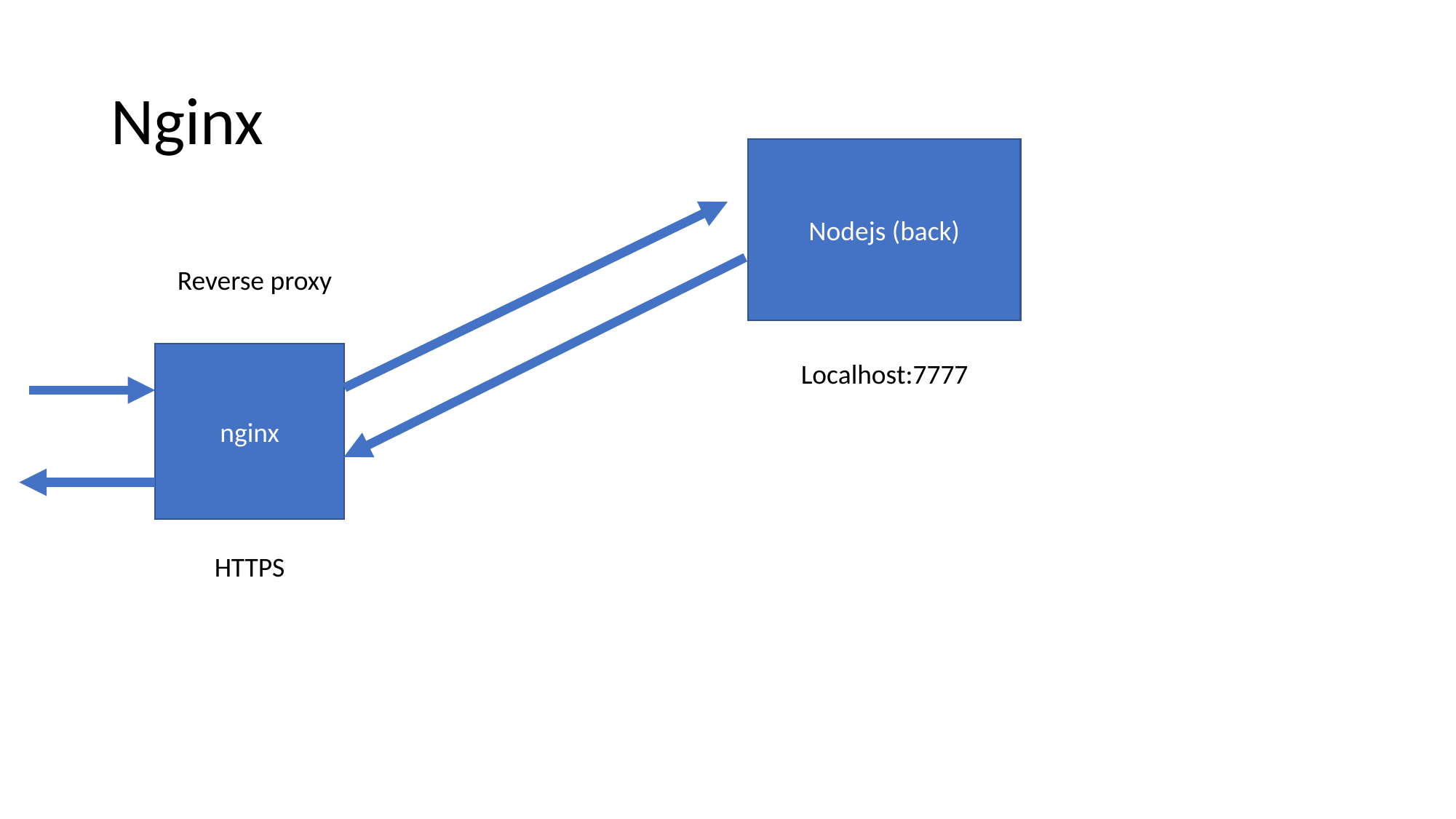

# Nginx
Nodejs (back)
Reverse proxy
nginx
Localhost:7777
HTTPS